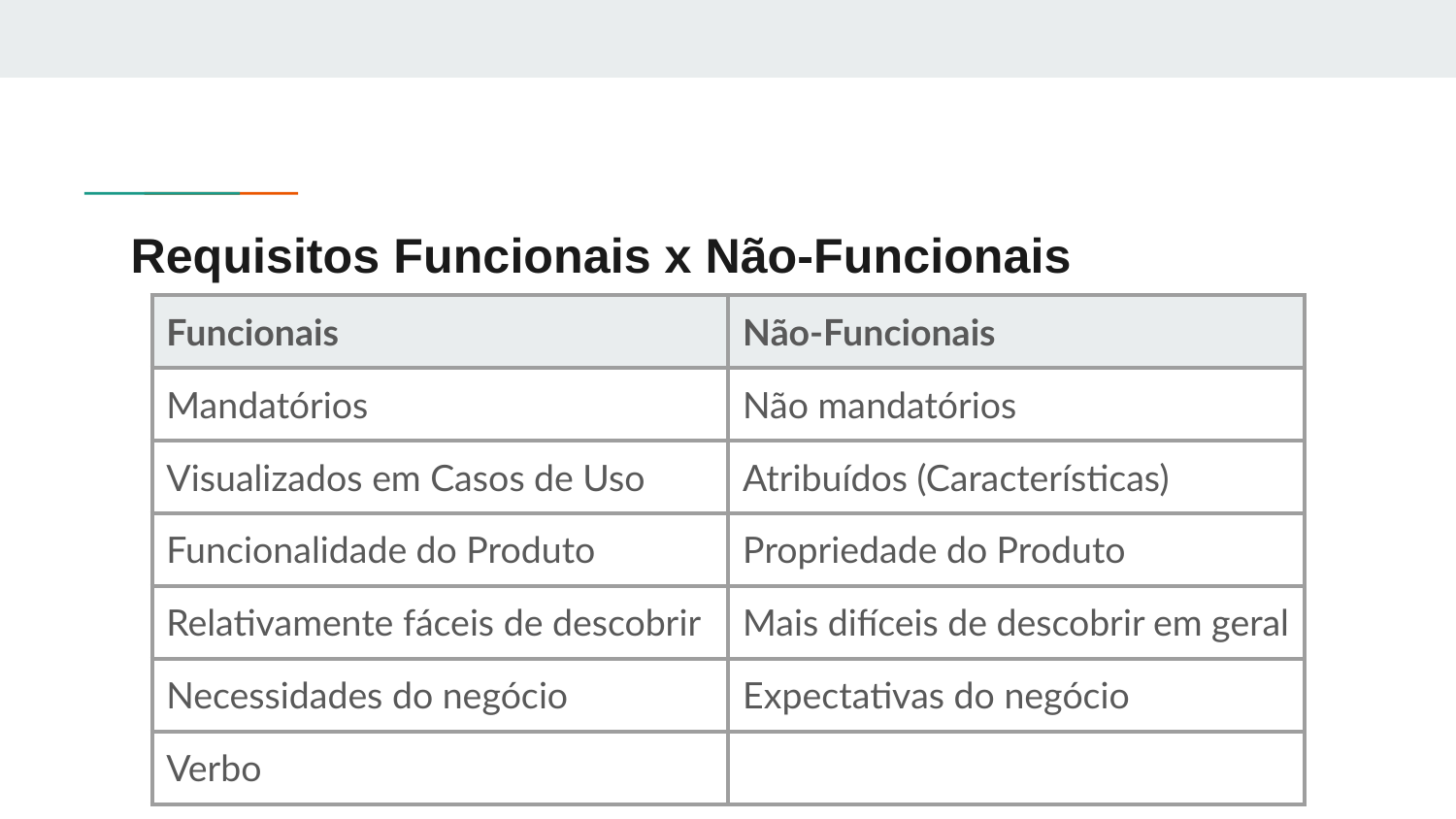

# Requisitos Funcionais x Não-Funcionais
| Funcionais | Não-Funcionais |
| --- | --- |
| Mandatórios | Não mandatórios |
| Visualizados em Casos de Uso | Atribuídos (Características) |
| Funcionalidade do Produto | Propriedade do Produto |
| Relativamente fáceis de descobrir | Mais difíceis de descobrir em geral |
| Necessidades do negócio | Expectativas do negócio |
| Verbo |  |